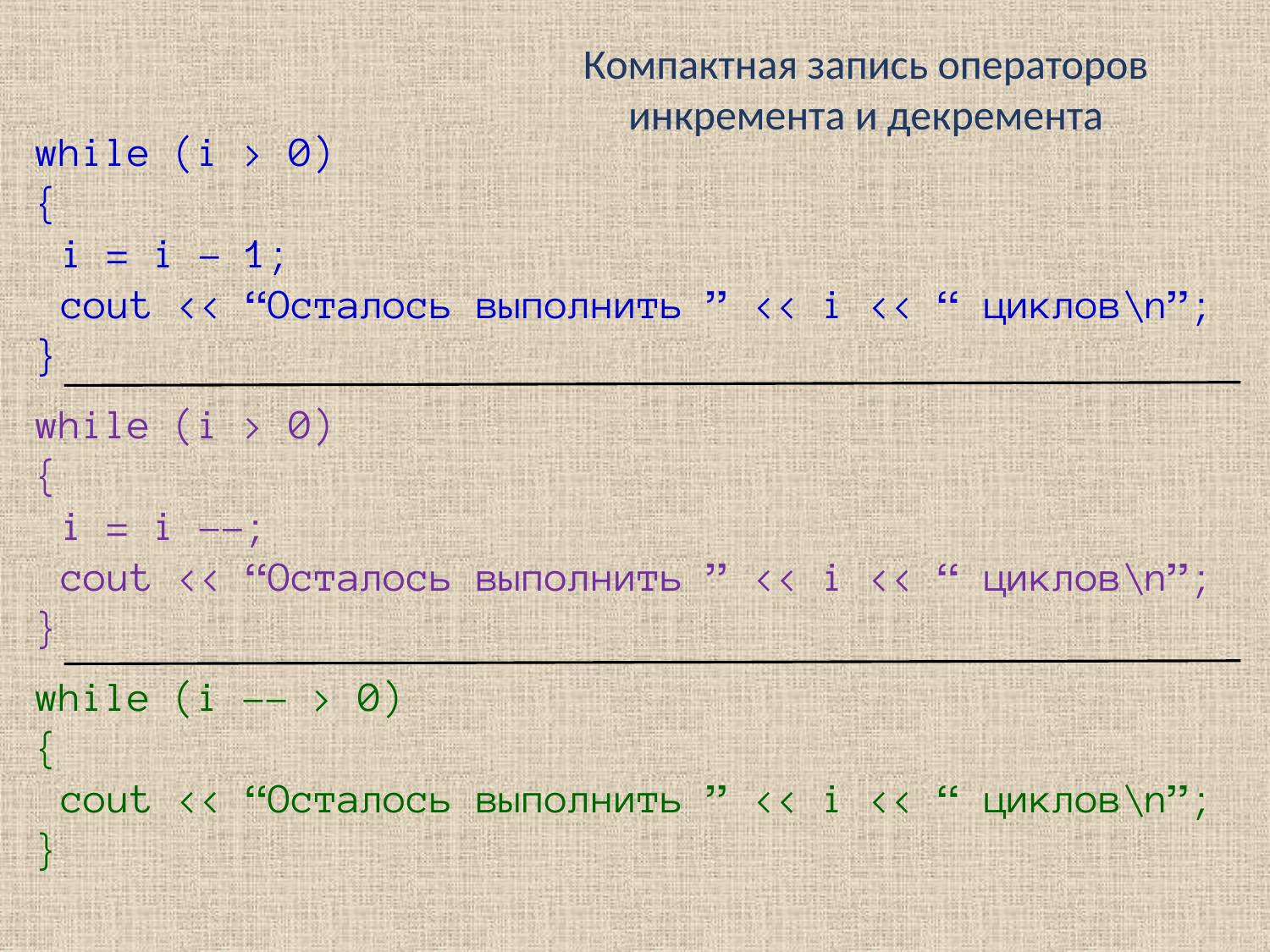

Компактная запись операторов инкремента и декремента
while (i > 0)
{
i = i – 1;
cout << “Осталось выполнить ” << i << “ циклов\n”;
}
while (i > 0)
{
i = i ––;
cout << “Осталось выполнить ” << i << “ циклов\n”;
}
while (i –– > 0)
{
cout << “Осталось выполнить ” << i << “ циклов\n”;
}